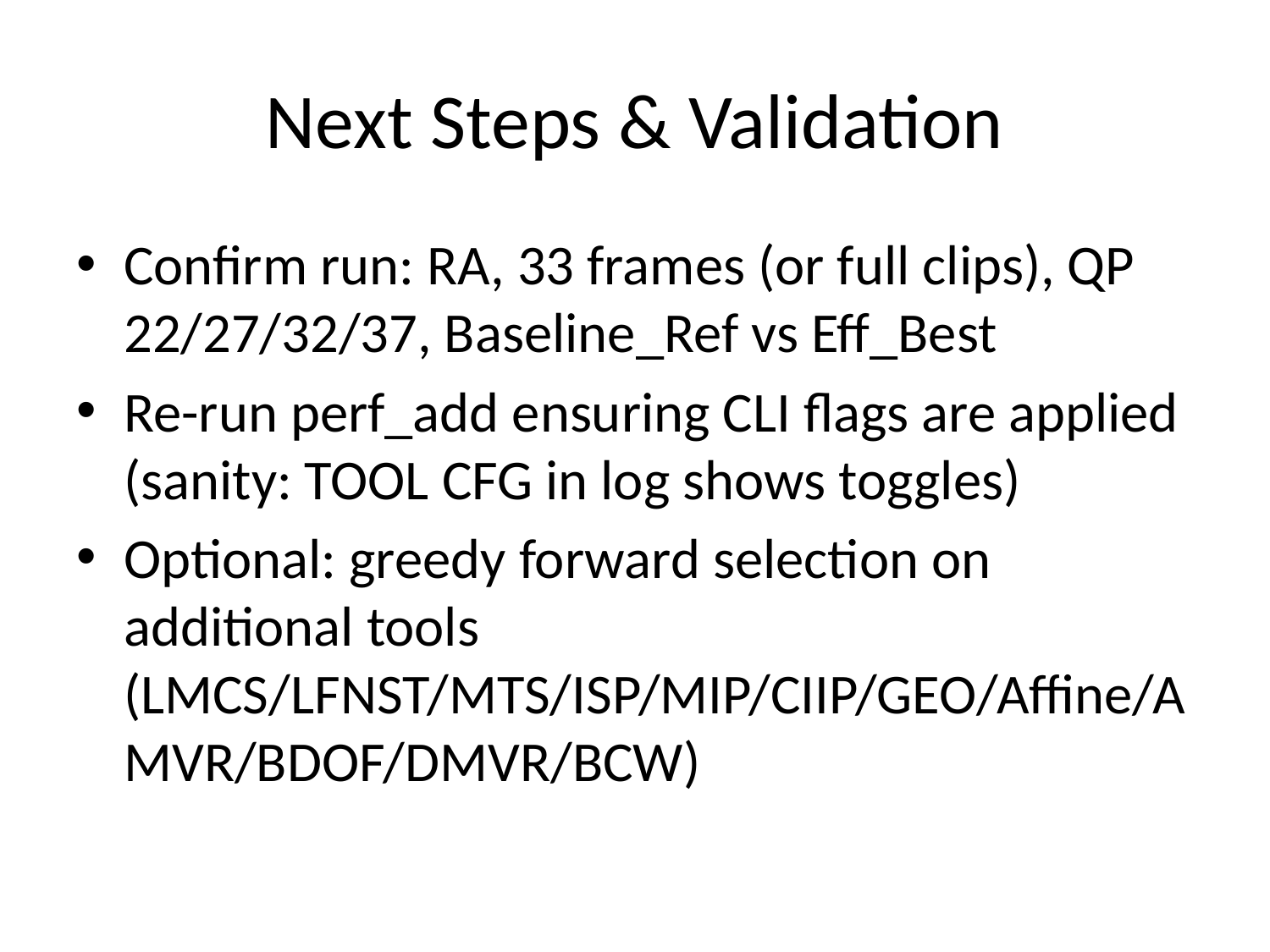

# Next Steps & Validation
Confirm run: RA, 33 frames (or full clips), QP 22/27/32/37, Baseline_Ref vs Eff_Best
Re-run perf_add ensuring CLI flags are applied (sanity: TOOL CFG in log shows toggles)
Optional: greedy forward selection on additional tools (LMCS/LFNST/MTS/ISP/MIP/CIIP/GEO/Affine/AMVR/BDOF/DMVR/BCW)